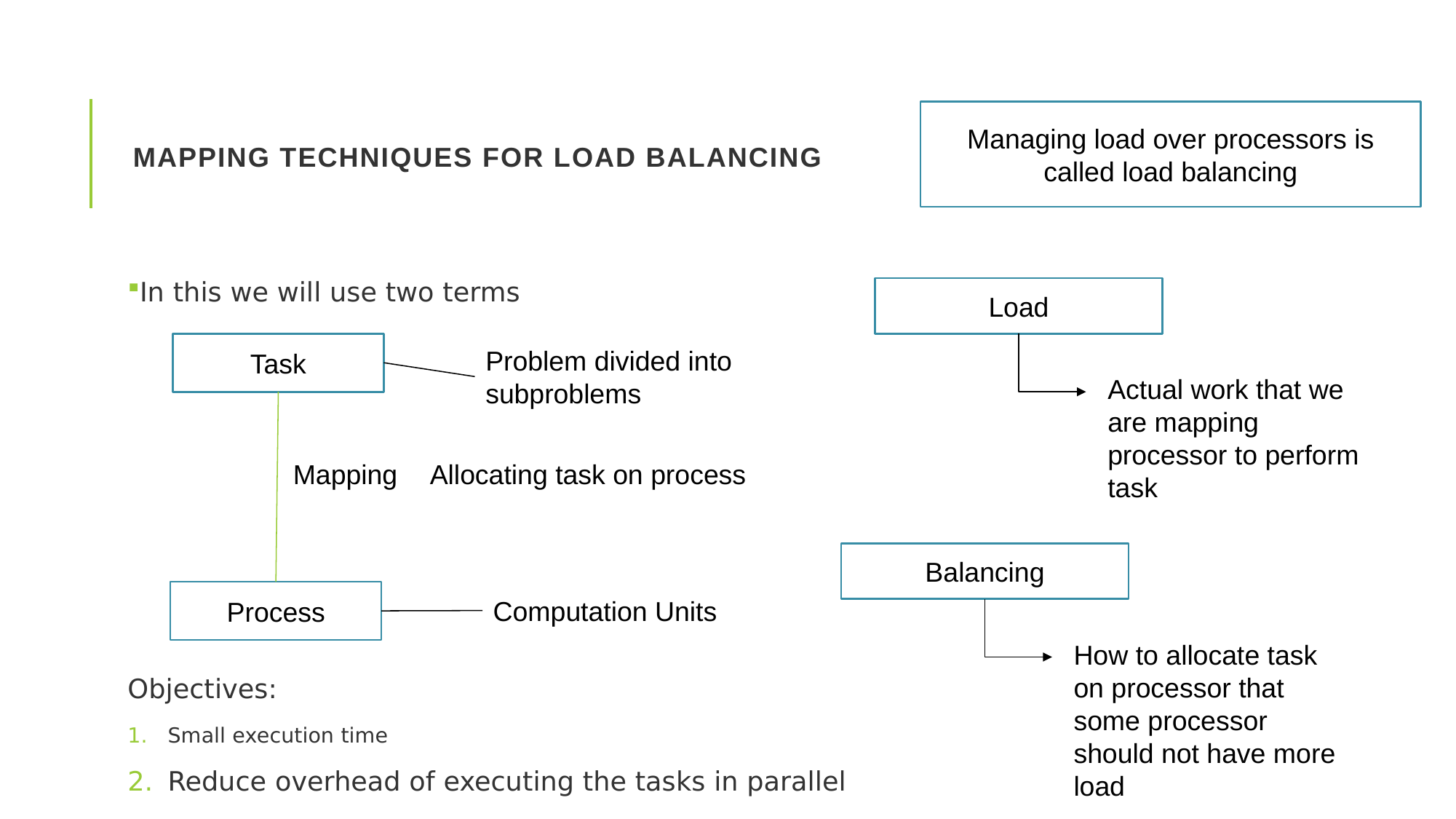

# Mapping Techniques for Load Balancing
Managing load over processors is called load balancing
In this we will use two terms

Objectives:
Small execution time
Reduce overhead of executing the tasks in parallel
Load
Task
Problem divided into subproblems
Actual work that we are mapping processor to perform task
Mapping
Allocating task on process
Balancing
Process
Computation Units
How to allocate task on processor that some processor should not have more load